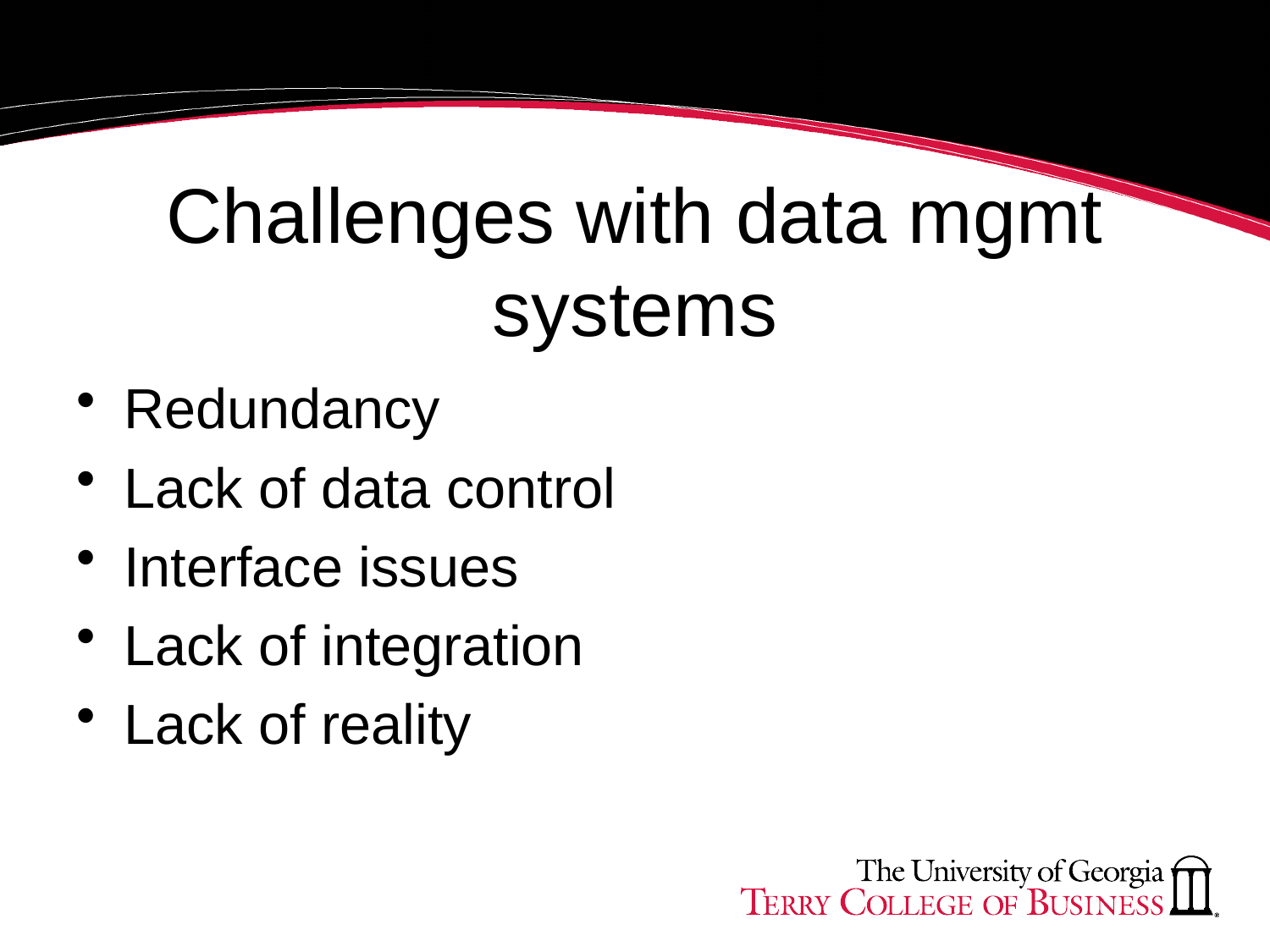

# Challenges with data mgmt systems
Redundancy
Lack of data control
Interface issues
Lack of integration
Lack of reality